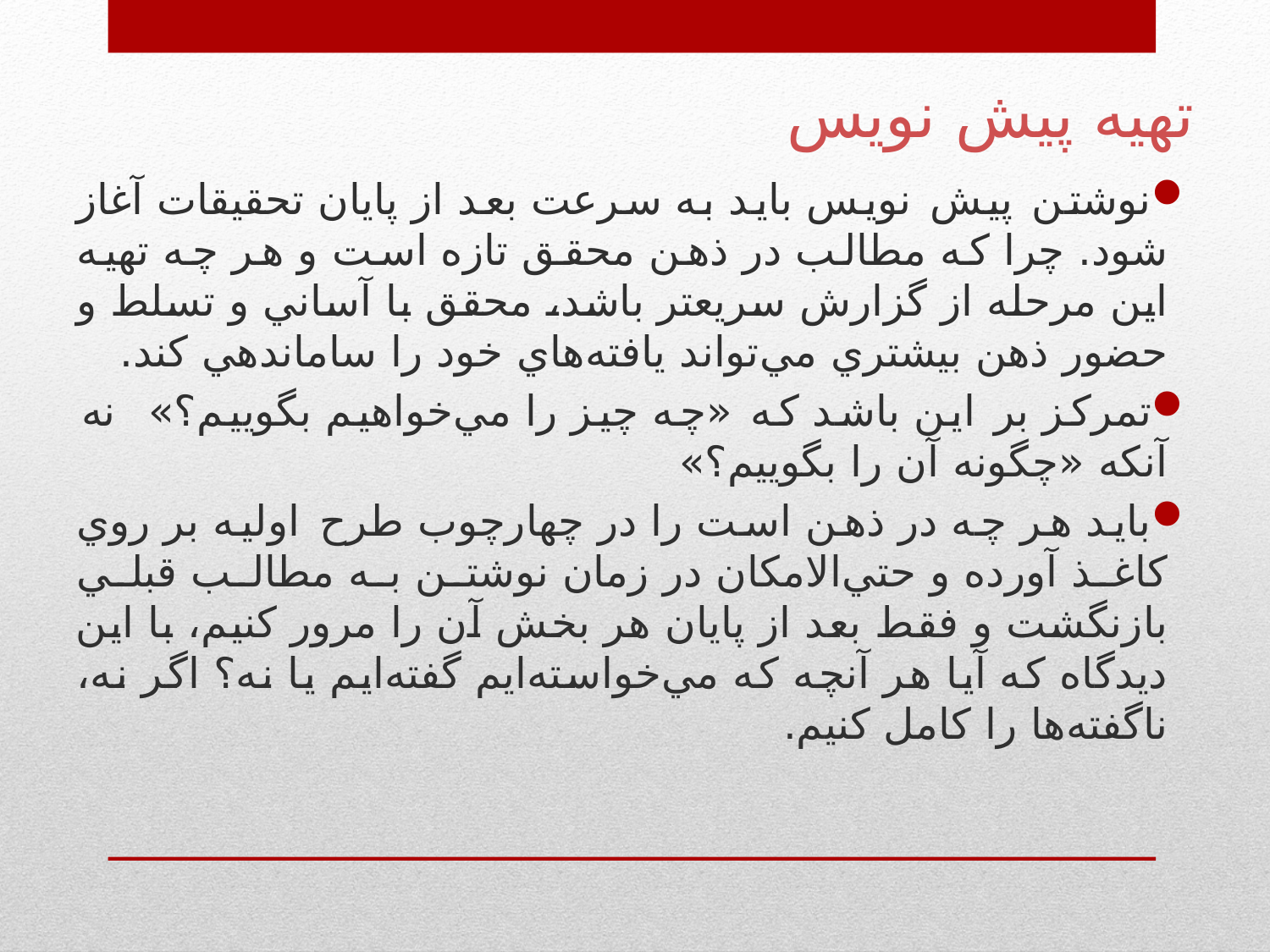

# تهيه پيش نويس
نوشتن پيش نويس بايد به سرعت بعد از پايان تحقيقات آغاز شود. چرا كه مطالب در ذهن محقق تازه است و هر چه تهيه اين مرحله از گزارش سريعتر باشد، محقق با آساني و تسلط و حضور ذهن بيشتري مي‌تواند يافته‌هاي خود را ساماندهي كند.
تمركز بر اين باشد كه «چه چيز را مي‌خواهيم بگوييم؟»  نه آنکه «چگونه آن را بگوييم؟»
بايد هر چه در ذهن است را در چهارچوب طرح اوليه بر روي كاغذ آورده و حتي‌الامكان در زمان نوشتن به مطالب قبلي بازنگشت و فقط بعد از پايان هر بخش آن را مرور كنيم، با اين ديدگاه كه آيا هر آنچه كه مي‌خواسته‌ايم گفته‌ايم يا نه؟ اگر نه، ناگفته‌ها را كامل كنيم.